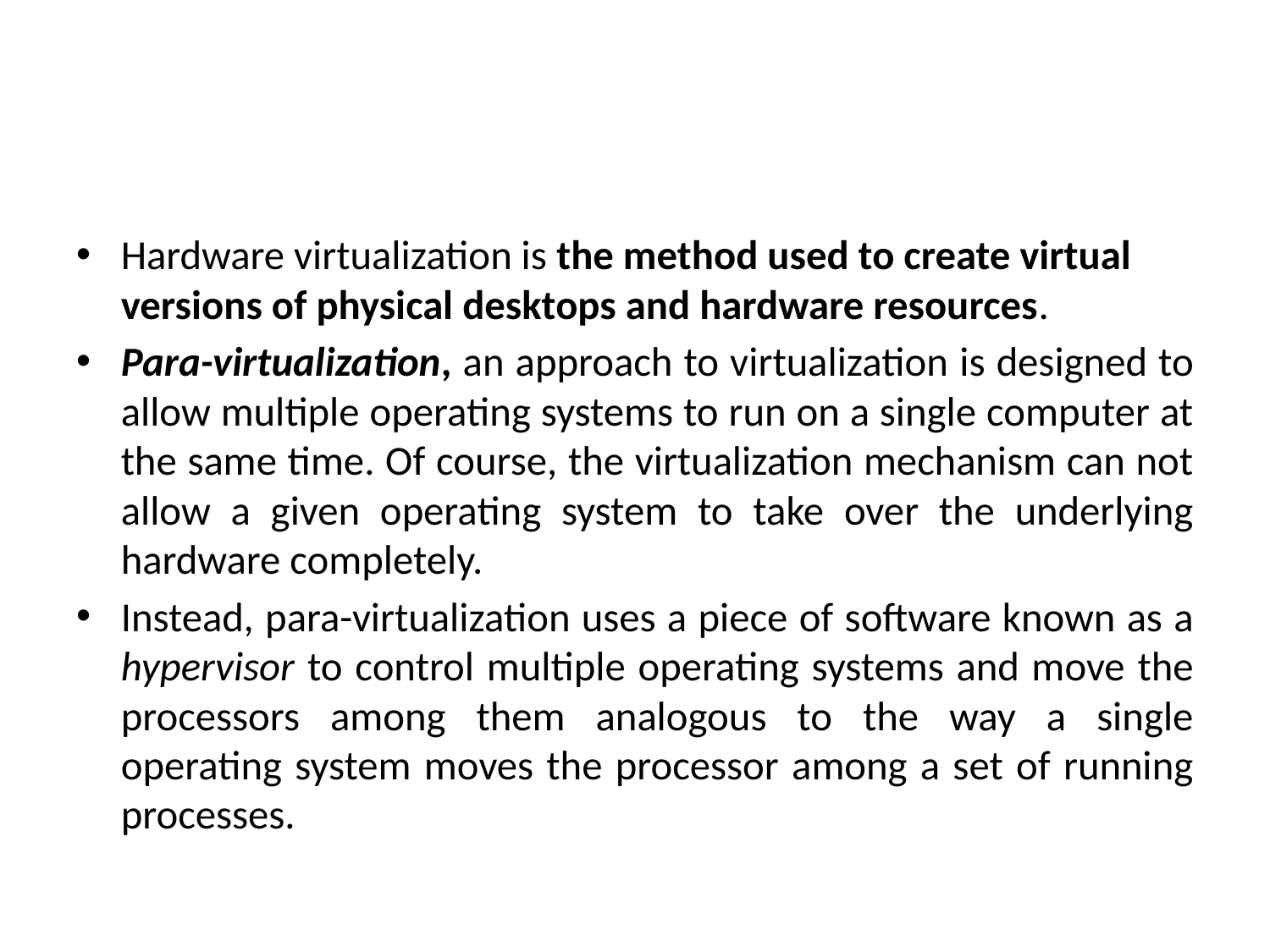

Hardware virtualization is the method used to create virtual versions of physical desktops and hardware resources.
Para-virtualization, an approach to virtualization is designed to allow multiple operating systems to run on a single computer at the same time. Of course, the virtualization mechanism can not allow a given operating system to take over the underlying hardware completely.
Instead, para-virtualization uses a piece of software known as a hypervisor to control multiple operating systems and move the processors among them analogous to the way a single operating system moves the processor among a set of running processes.